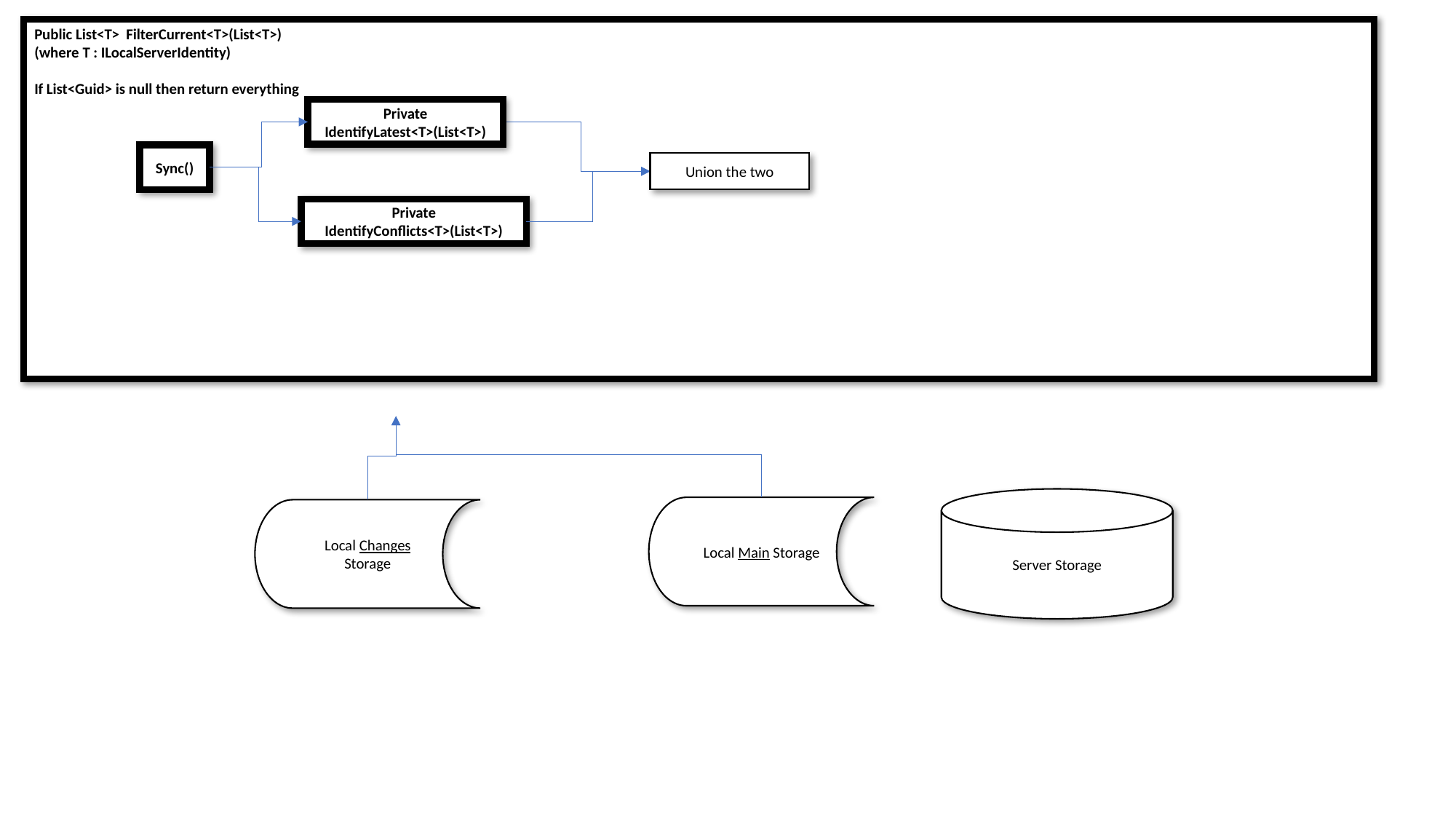

Public List<T>  FilterCurrent<T>(List<T>)
(where T : ILocalServerIdentity)

If List<Guid> is null then return everything
Private IdentifyLatest<T>(List<T>)
Sync()
Union the two
Private IdentifyConflicts<T>(List<T>)
Server Storage
Local Main Storage
Local Changes Storage